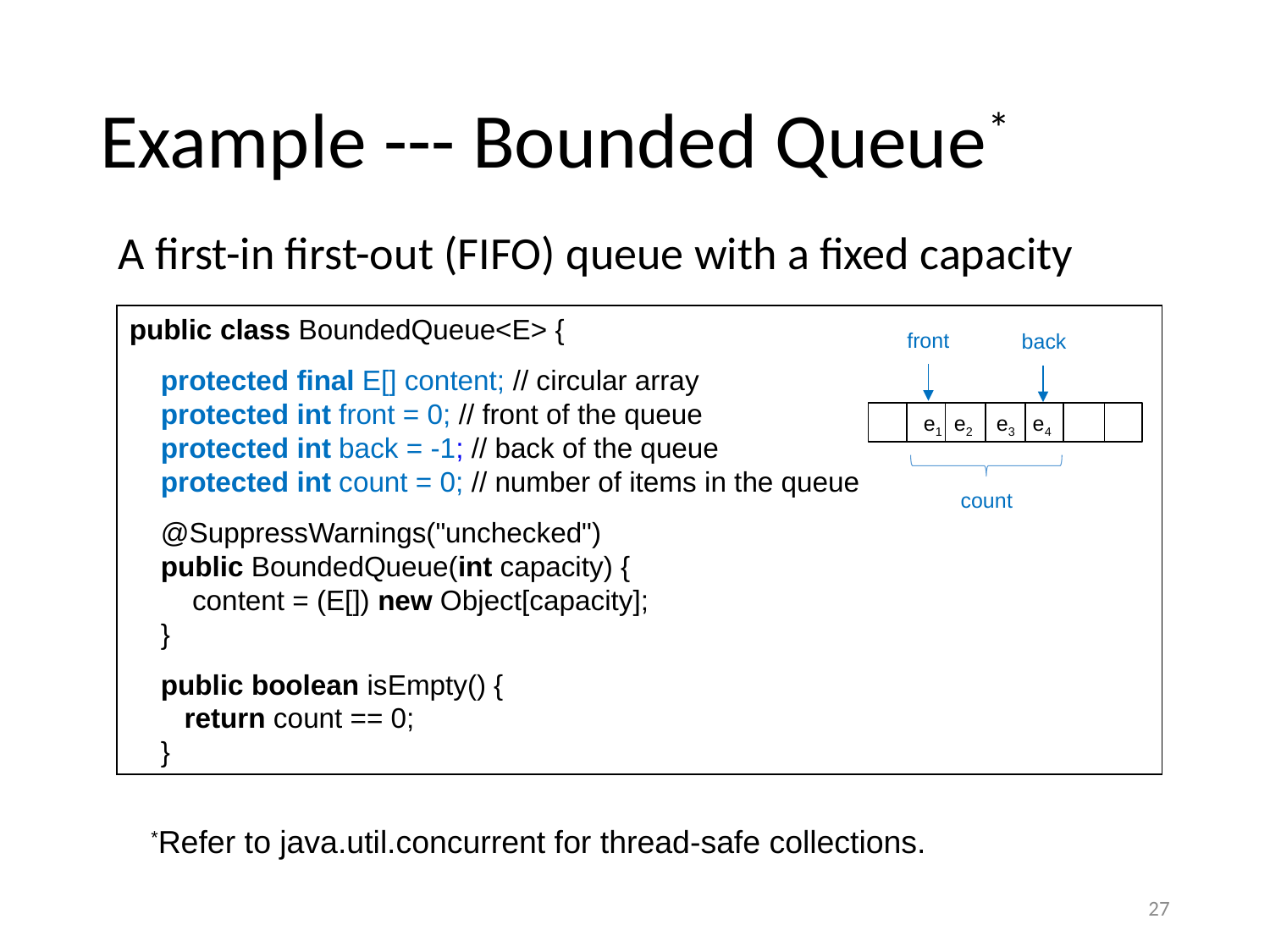

# Example --- Bounded Queue*
A first-in first-out (FIFO) queue with a fixed capacity
public class BoundedQueue<E> {

    protected final E[] content; // circular array
    protected int front = 0; // front of the queue
    protected int back = -1; // back of the queue
    protected int count = 0; // number of items in the queue

    @SuppressWarnings("unchecked")
    public BoundedQueue(int capacity) {
        content = (E[]) new Object[capacity];
    }

    public boolean isEmpty() {
       return count == 0;
    }
front
back

e1  e2    e3   e4
count
*Refer to java.util.concurrent for thread-safe collections.
27